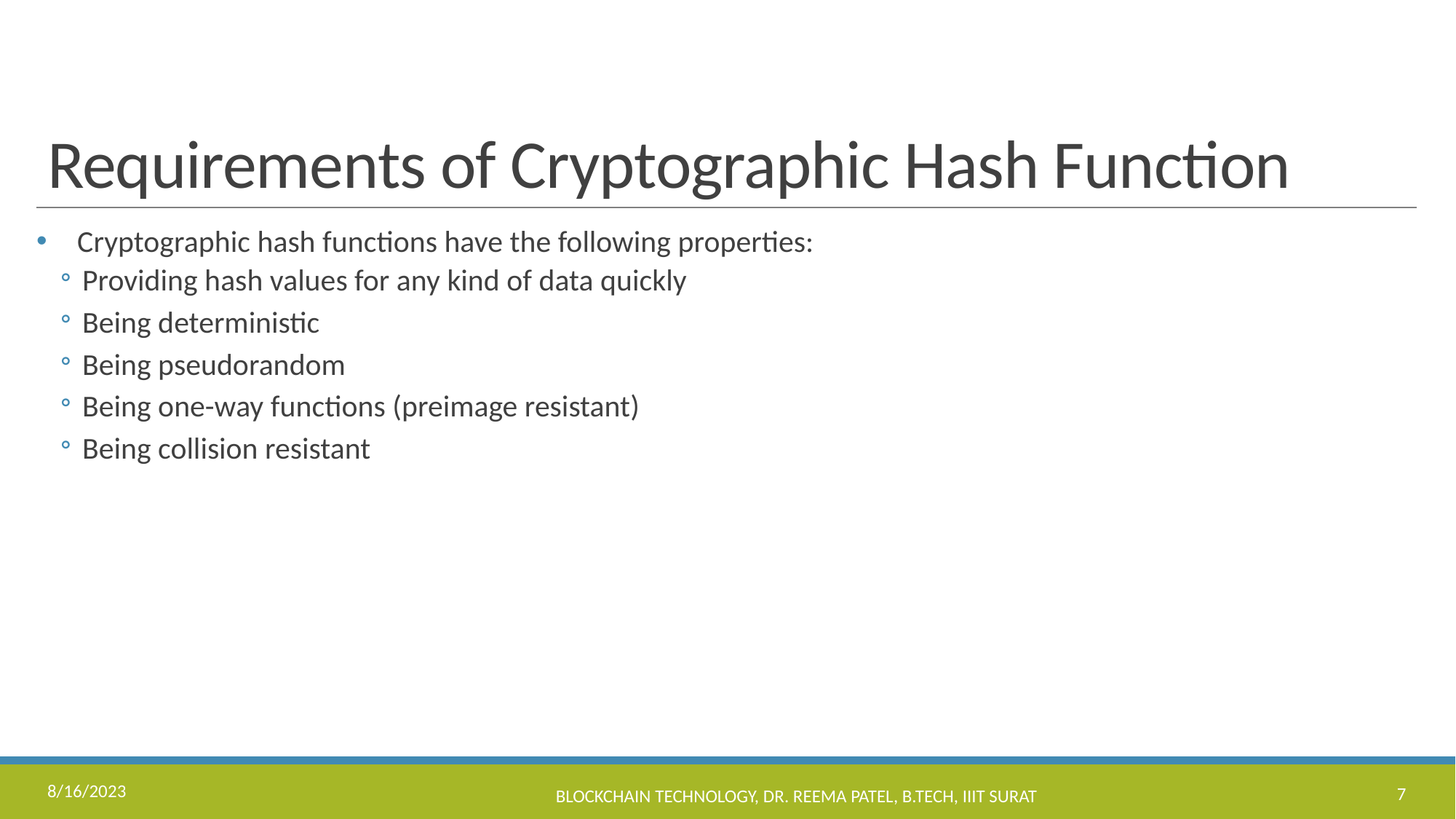

# Requirements of Cryptographic Hash Function
Cryptographic hash functions have the following properties:
Providing hash values for any kind of data quickly
Being deterministic
Being pseudorandom
Being one-way functions (preimage resistant)
Being collision resistant
8/16/2023
Blockchain Technology, Dr. Reema Patel, B.Tech, IIIT Surat
7